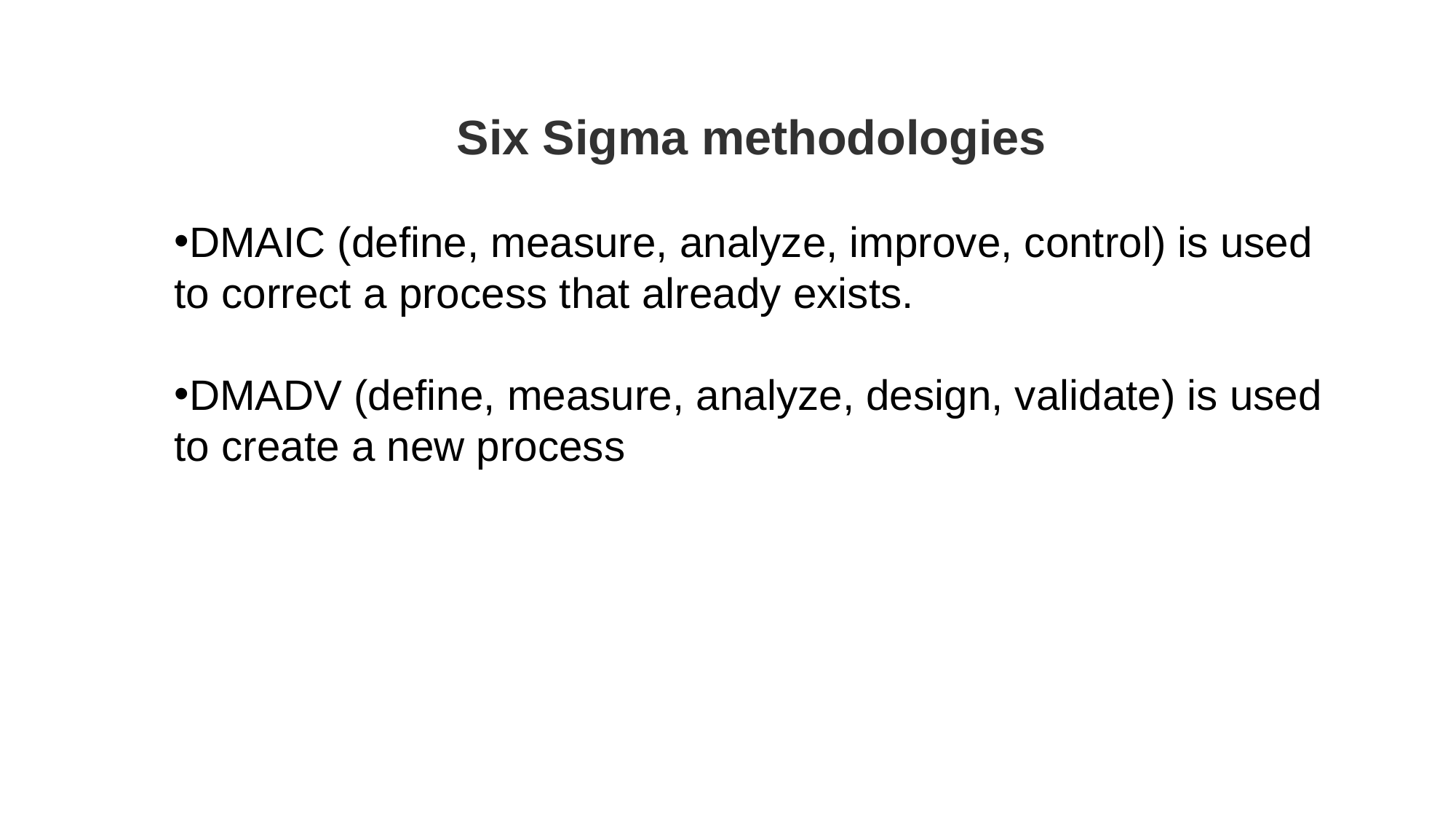

Six Sigma methodologies

DMAIC (define, measure, analyze, improve, control) is used to correct a process that already exists.

DMADV (define, measure, analyze, design, validate) is used to create a new process